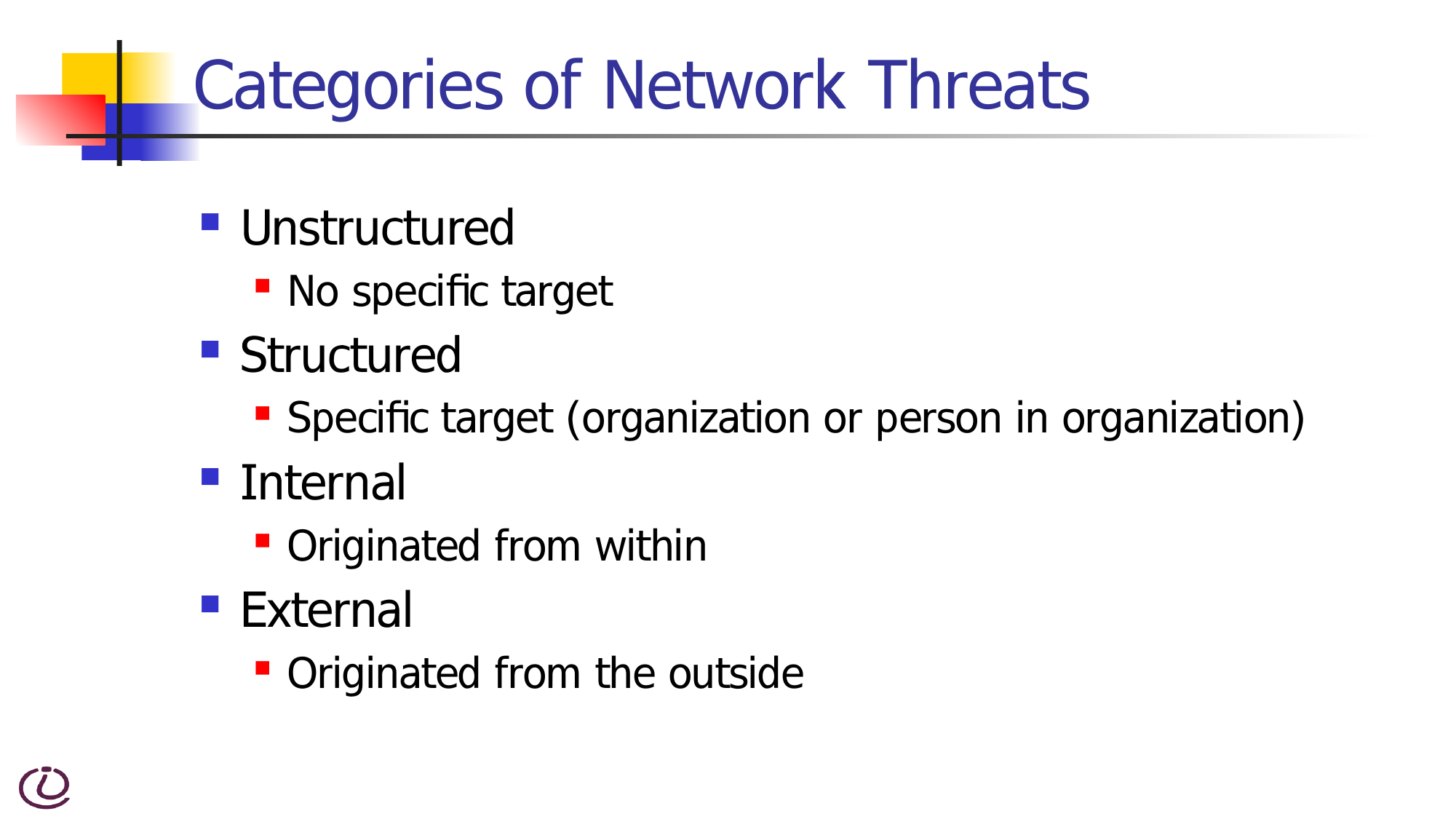

# Categories of Network Threats
Unstructured
No specific target
Structured
Specific target (organization or person in organization)
Internal
Originated from within
External
Originated from the outside